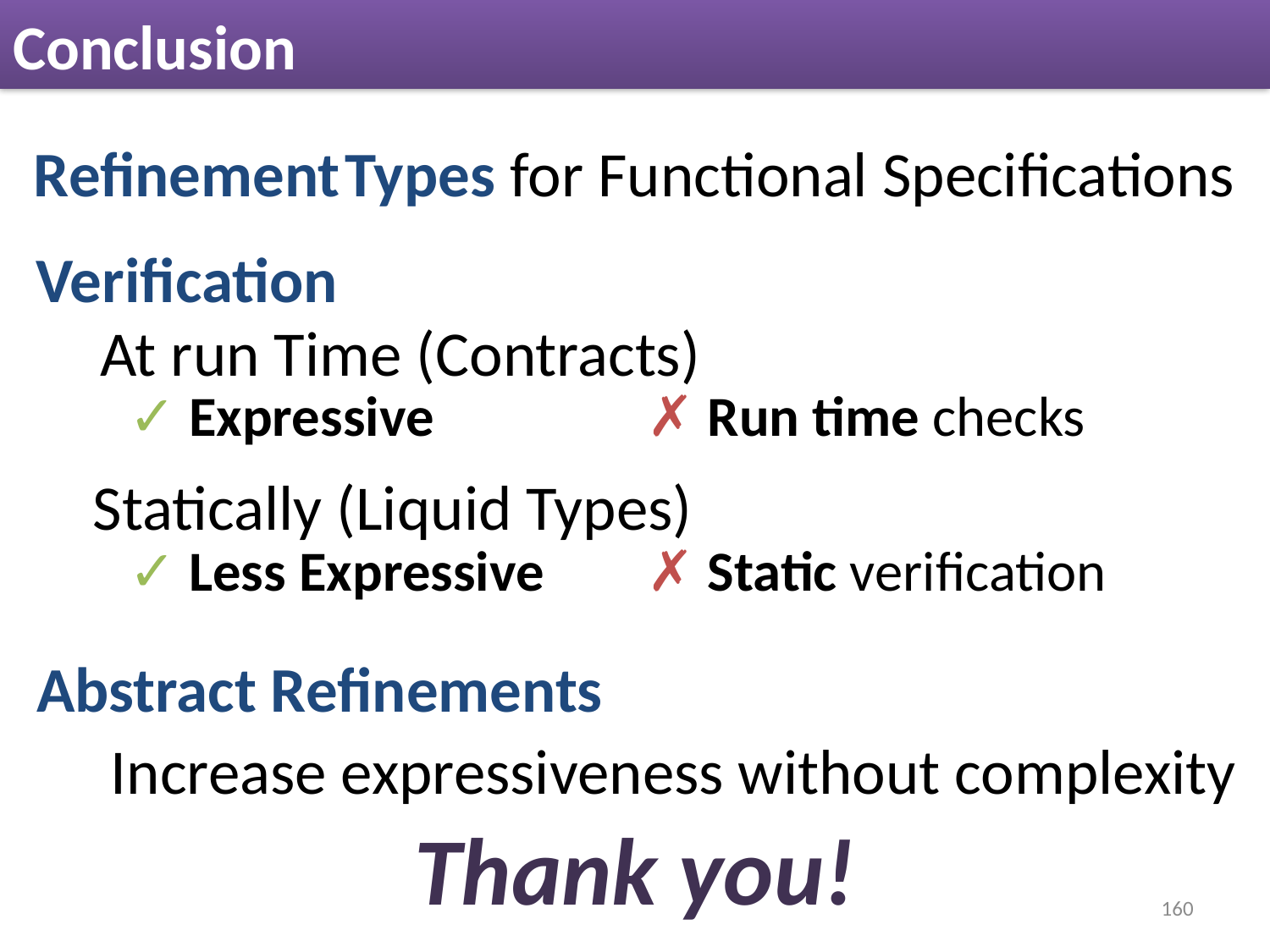

# Conclusion
Refinement Types for Functional Specifications
Verification
At run Time (Contracts)
✓ Expressive
✗ Run time checks
Statically (Liquid Types)
✓ Less Expressive
✗ Static verification
Abstract Refinements
Increase expressiveness without complexity
Thank you!
160